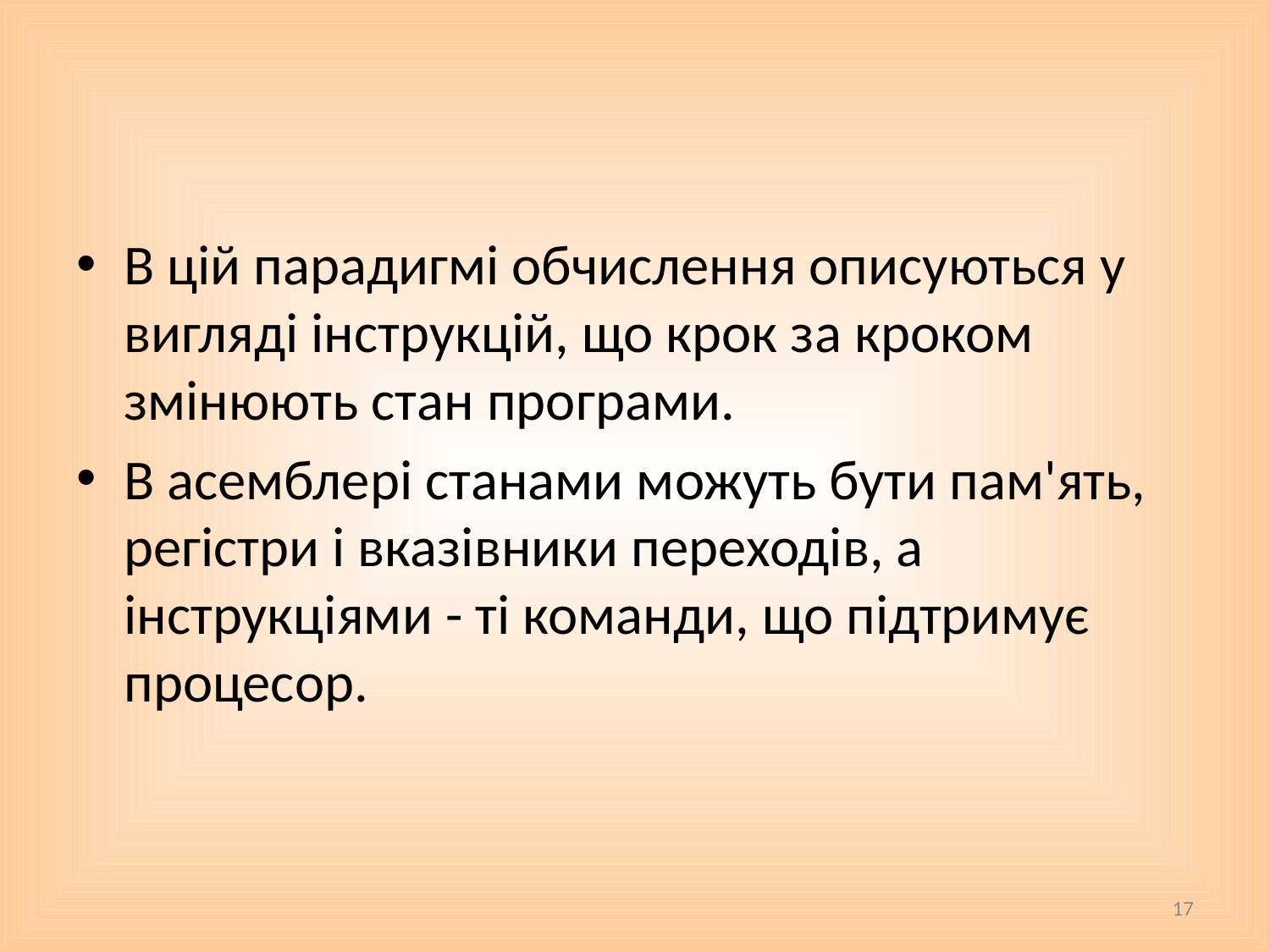

#
В цій парадигмі обчислення описуються у вигляді інструкцій, що крок за кроком змінюють стан програми.
В асемблері станами можуть бути пам'ять, регістри і вказівники переходів, а інструкціями - ті команди, що підтримує процесор.
17